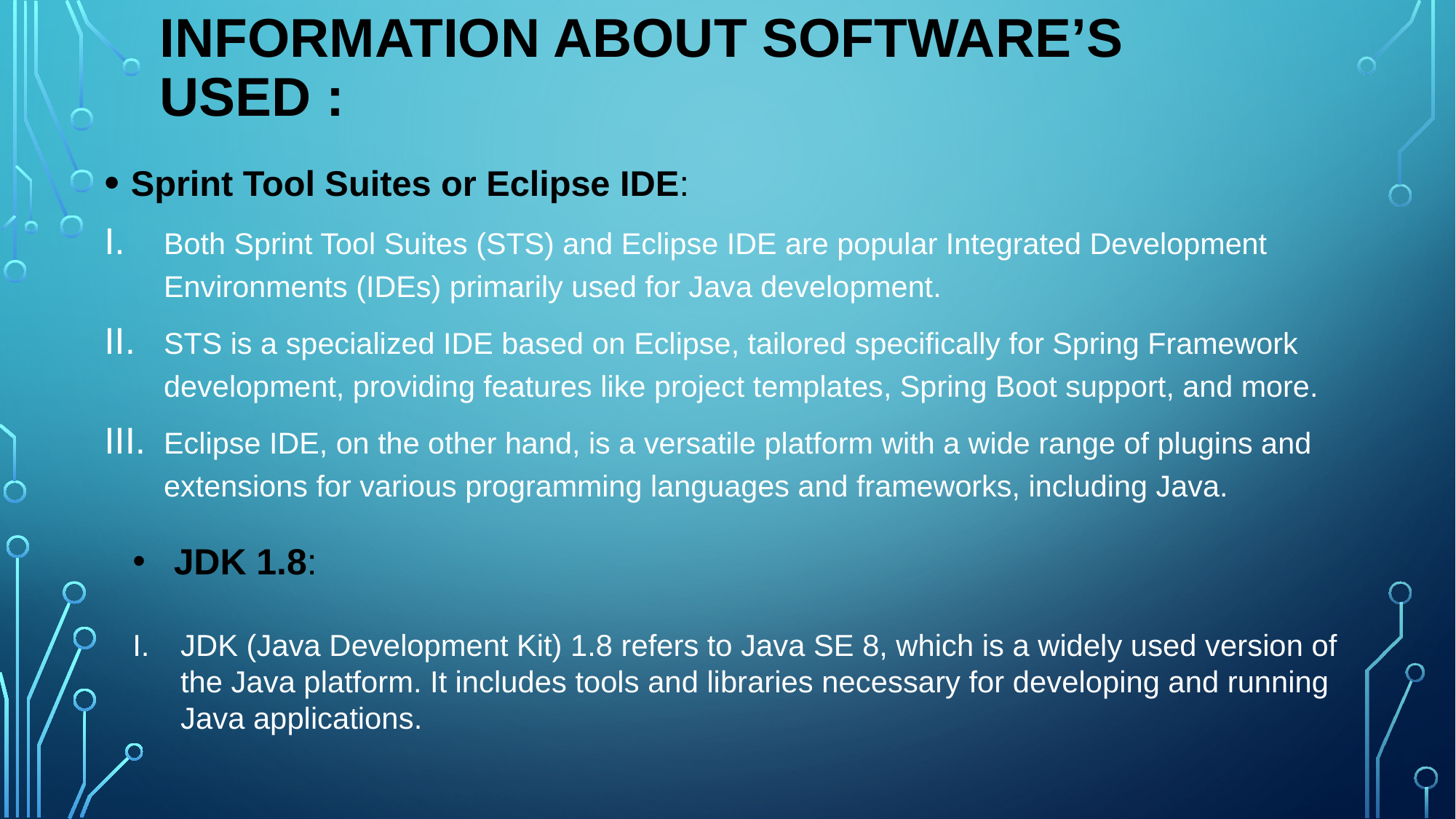

# Information About Software’s Used :
Sprint Tool Suites or Eclipse IDE:
Both Sprint Tool Suites (STS) and Eclipse IDE are popular Integrated Development Environments (IDEs) primarily used for Java development.
STS is a specialized IDE based on Eclipse, tailored specifically for Spring Framework development, providing features like project templates, Spring Boot support, and more.
Eclipse IDE, on the other hand, is a versatile platform with a wide range of plugins and extensions for various programming languages and frameworks, including Java.

JDK 1.8:

JDK (Java Development Kit) 1.8 refers to Java SE 8, which is a widely used version of the Java platform. It includes tools and libraries necessary for developing and running Java applications.